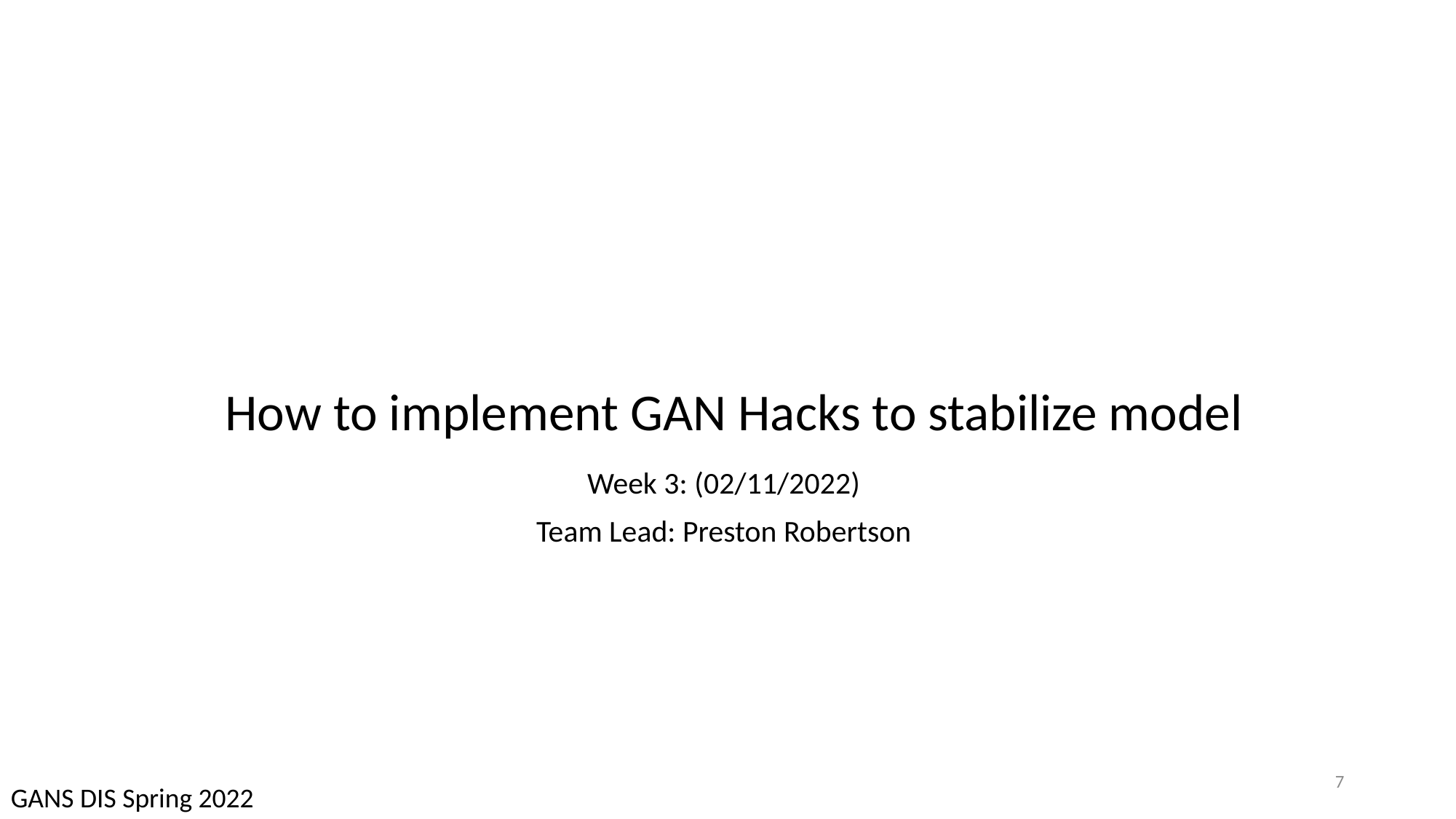

# How to implement GAN Hacks to stabilize model
Week 3: (02/11/2022)
Team Lead: Preston Robertson
7
GANS DIS Spring 2022